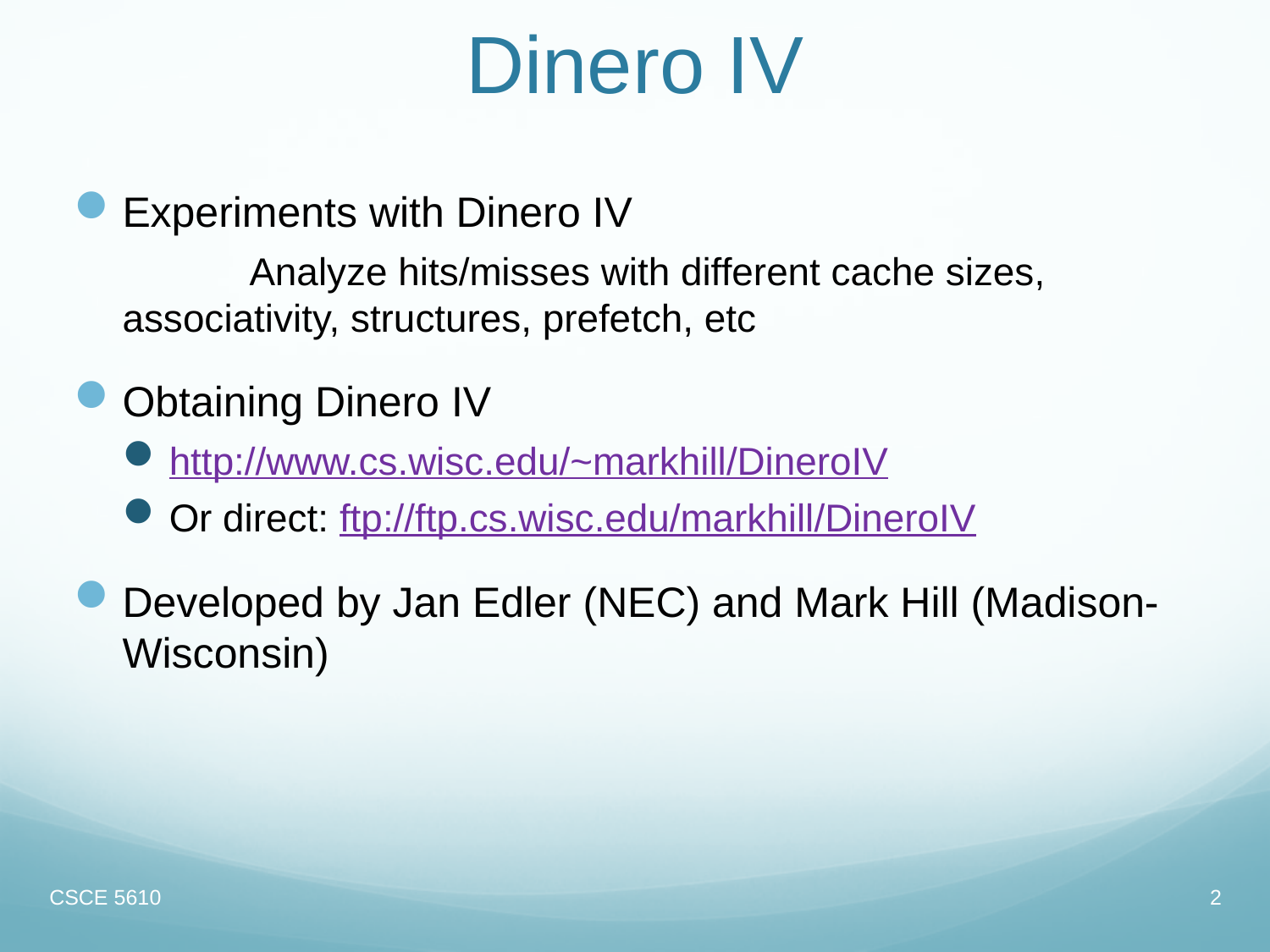

# Dinero IV
Experiments with Dinero IV
	Analyze hits/misses with different cache sizes, associativity, structures, prefetch, etc
Obtaining Dinero IV
http://www.cs.wisc.edu/~markhill/DineroIV
Or direct: ftp://ftp.cs.wisc.edu/markhill/DineroIV
Developed by Jan Edler (NEC) and Mark Hill (Madison-Wisconsin)

CSCE 5610
2